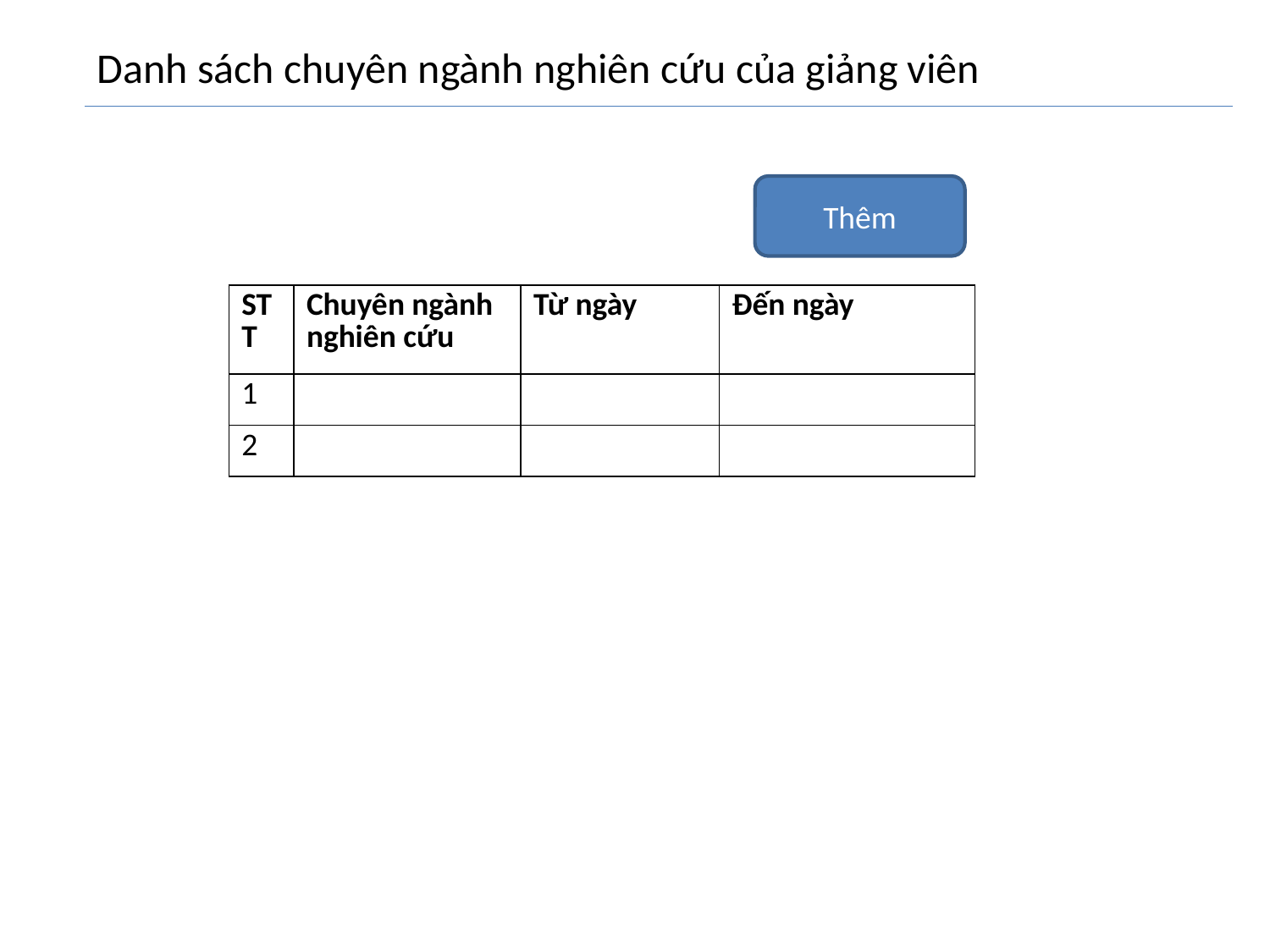

Danh sách chuyên ngành nghiên cứu của giảng viên
Thêm
| STT | Chuyên ngành nghiên cứu | Từ ngày | Đến ngày |
| --- | --- | --- | --- |
| 1 |  |  |  |
| 2 |  |  |  |